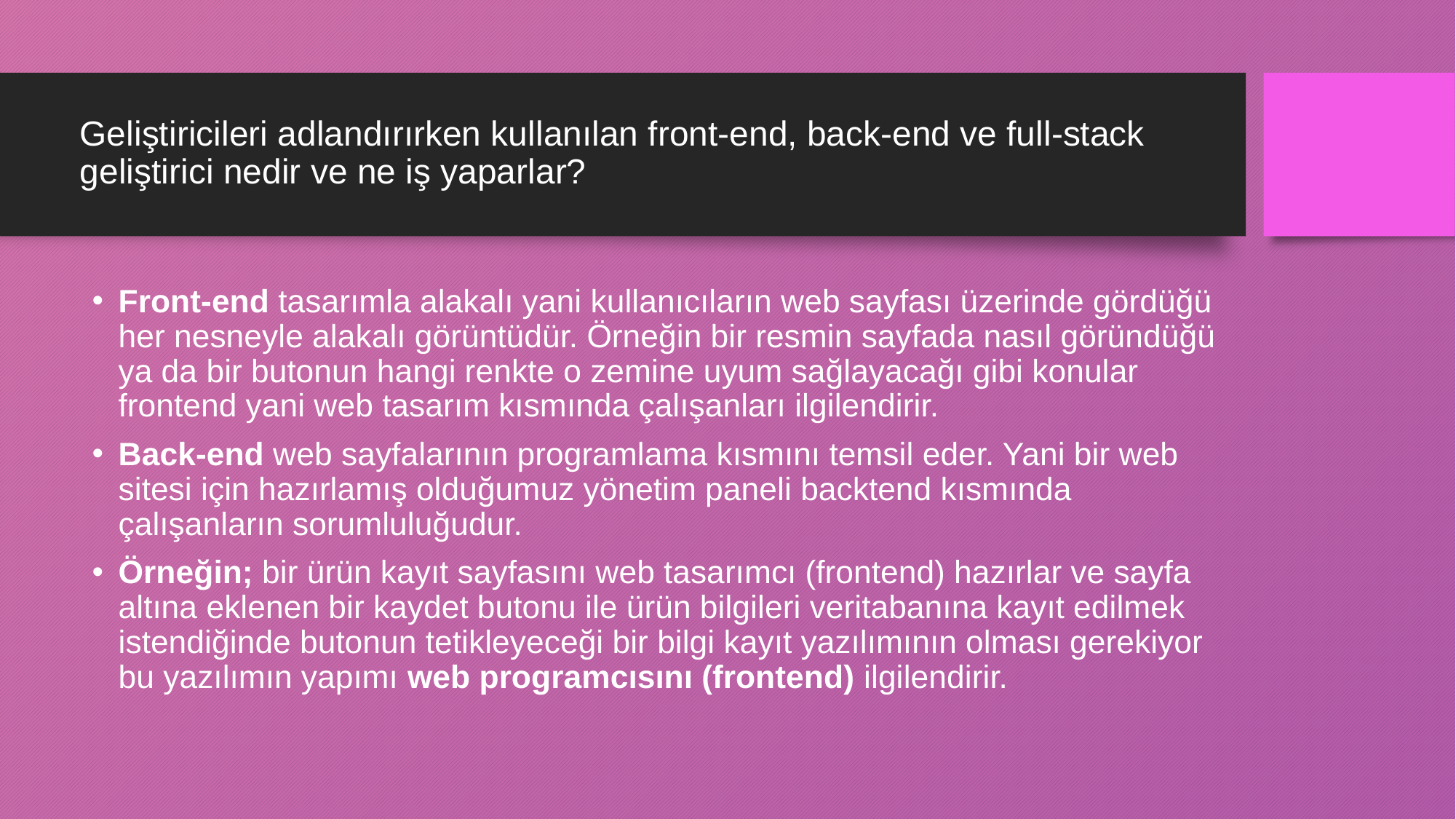

# Geliştiricileri adlandırırken kullanılan front-end, back-end ve full-stack geliştirici nedir ve ne iş yaparlar?
Front-end tasarımla alakalı yani kullanıcıların web sayfası üzerinde gördüğü her nesneyle alakalı görüntüdür. Örneğin bir resmin sayfada nasıl göründüğü ya da bir butonun hangi renkte o zemine uyum sağlayacağı gibi konular frontend yani web tasarım kısmında çalışanları ilgilendirir.
Back-end web sayfalarının programlama kısmını temsil eder. Yani bir web sitesi için hazırlamış olduğumuz yönetim paneli backtend kısmında çalışanların sorumluluğudur.
Örneğin; bir ürün kayıt sayfasını web tasarımcı (frontend) hazırlar ve sayfa altına eklenen bir kaydet butonu ile ürün bilgileri veritabanına kayıt edilmek istendiğinde butonun tetikleyeceği bir bilgi kayıt yazılımının olması gerekiyor bu yazılımın yapımı web programcısını (frontend) ilgilendirir.